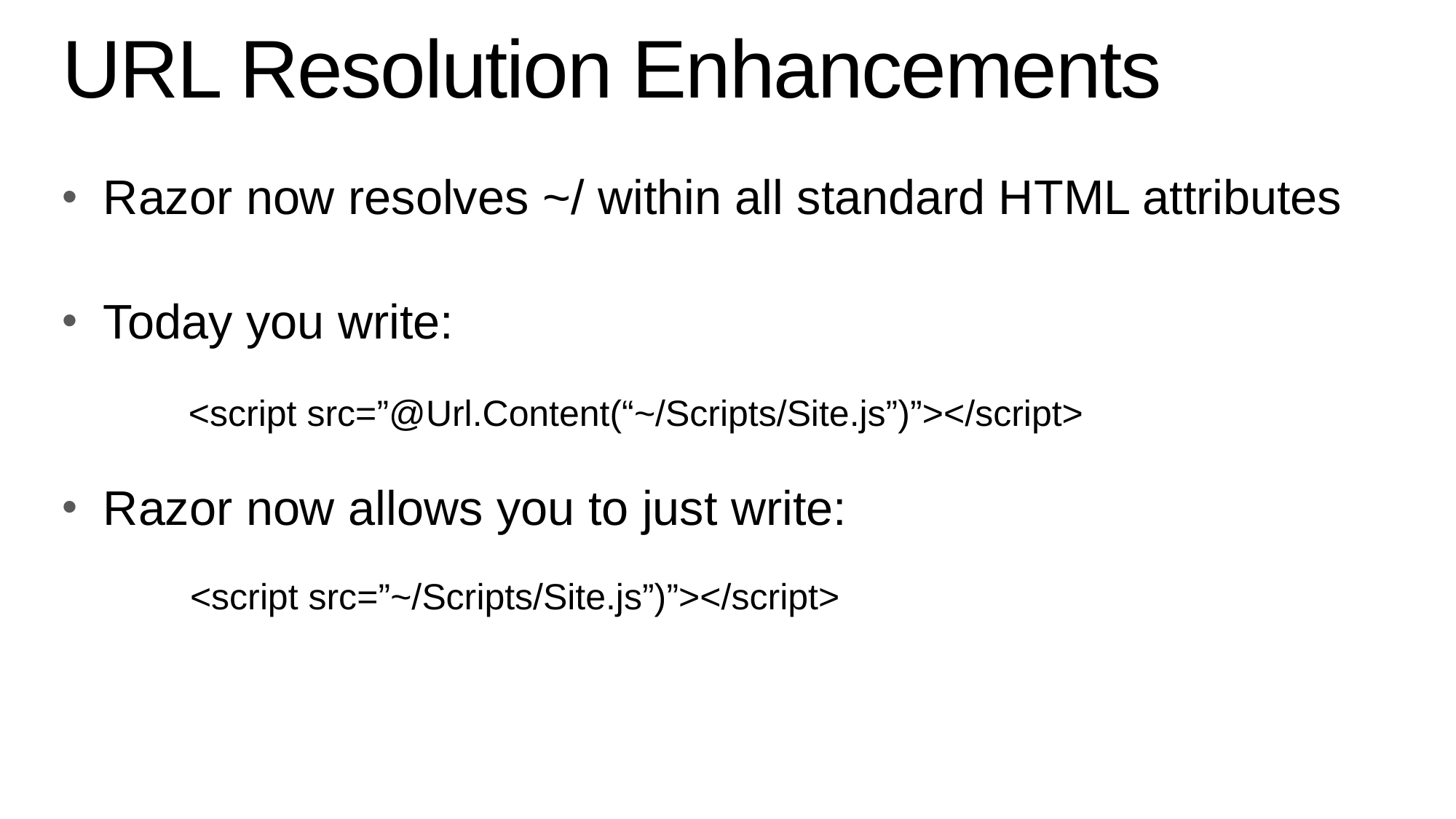

# URL Resolution Enhancements
Razor now resolves ~/ within all standard HTML attributes

Today you write:

Razor now allows you to just write:

<script src=”@Url.Content(“~/Scripts/Site.js”)”></script>
<script src=”~/Scripts/Site.js”)”></script>